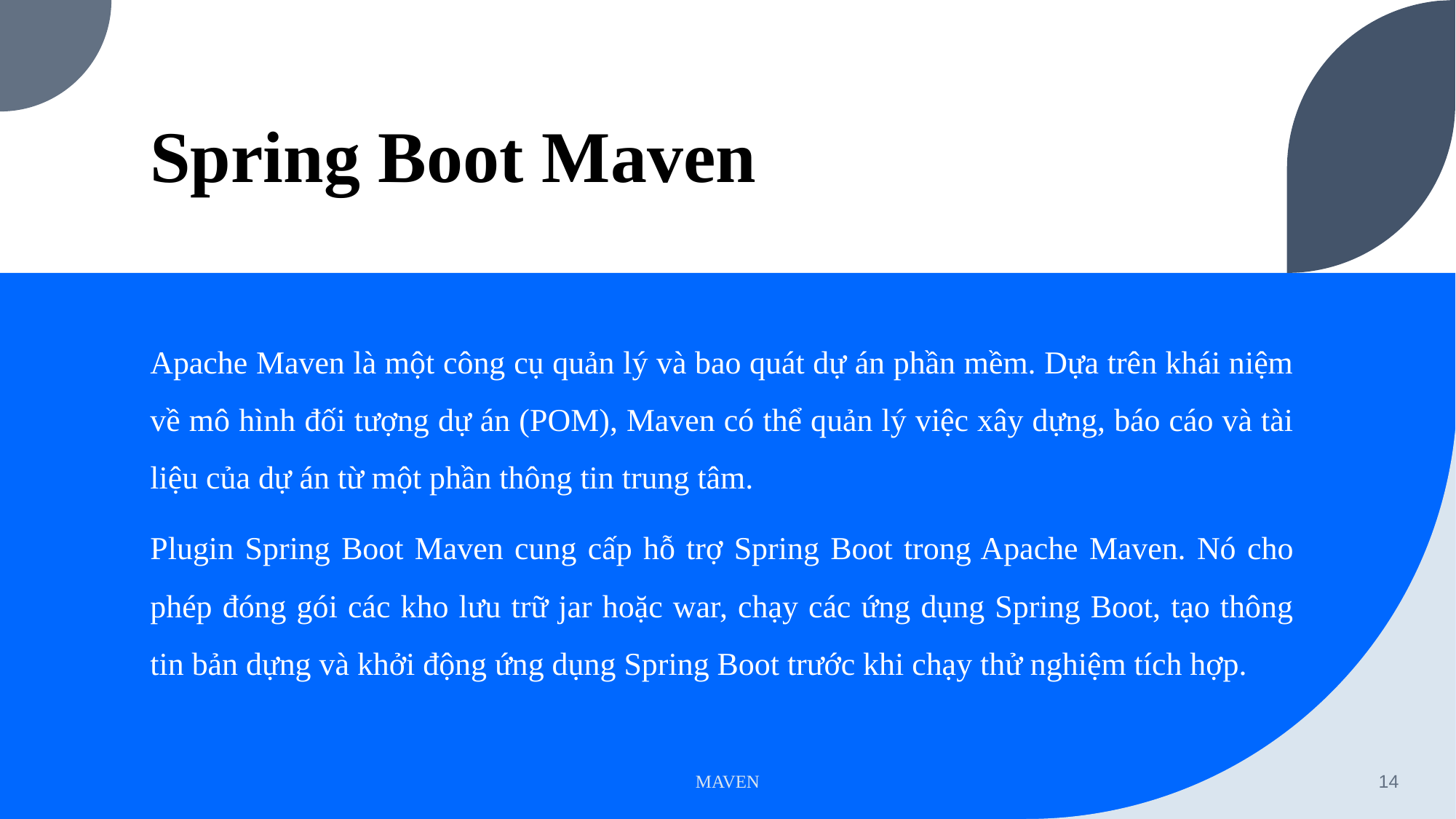

# Spring Boot Maven
Apache Maven là một công cụ quản lý và bao quát dự án phần mềm. Dựa trên khái niệm về mô hình đối tượng dự án (POM), Maven có thể quản lý việc xây dựng, báo cáo và tài liệu của dự án từ một phần thông tin trung tâm.
Plugin Spring Boot Maven cung cấp hỗ trợ Spring Boot trong Apache Maven. Nó cho phép đóng gói các kho lưu trữ jar hoặc war, chạy các ứng dụng Spring Boot, tạo thông tin bản dựng và khởi động ứng dụng Spring Boot trước khi chạy thử nghiệm tích hợp.
MAVEN
14